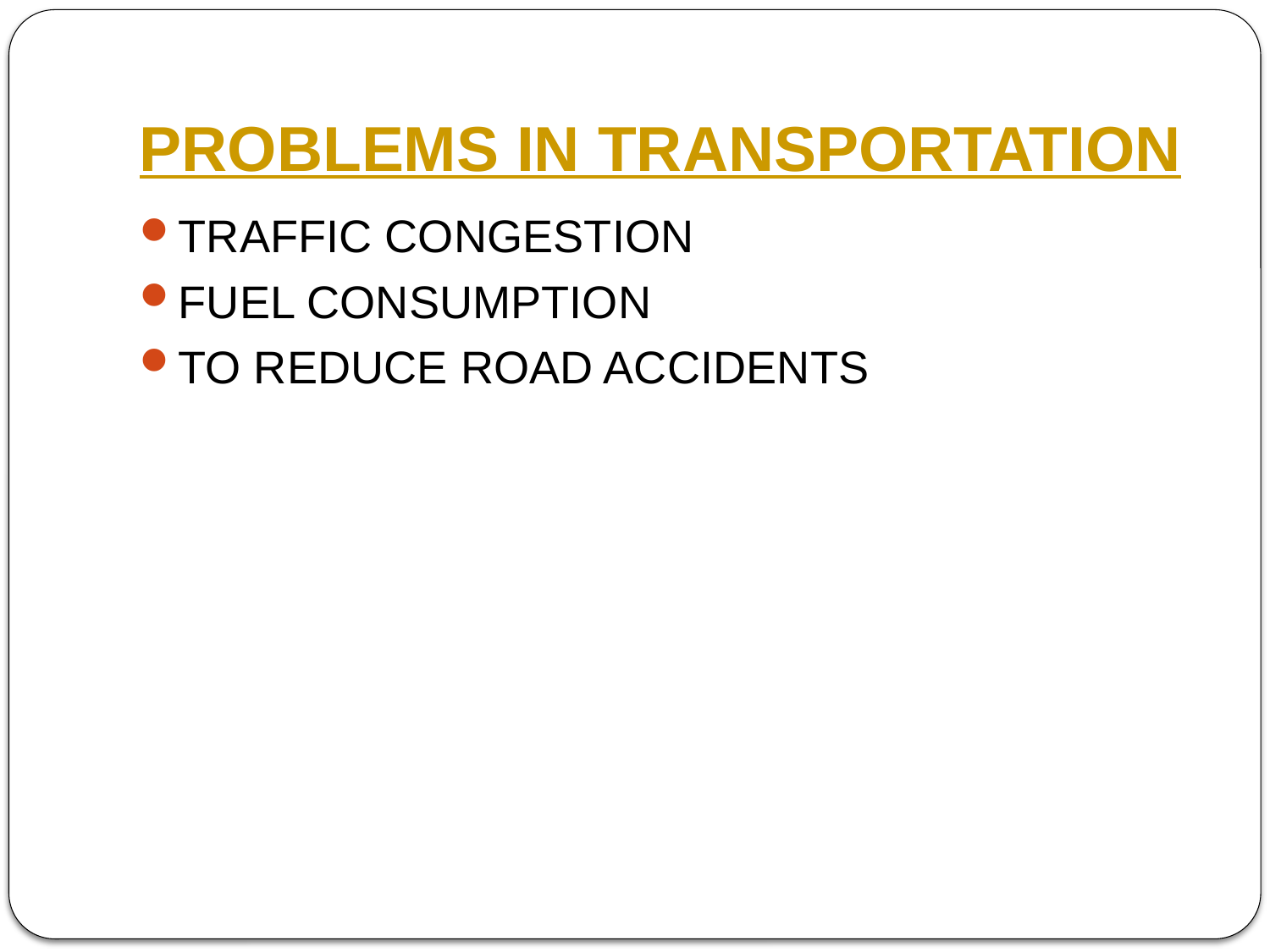

# PROBLEMS IN TRANSPORTATION
TRAFFIC CONGESTION
FUEL CONSUMPTION
TO REDUCE ROAD ACCIDENTS